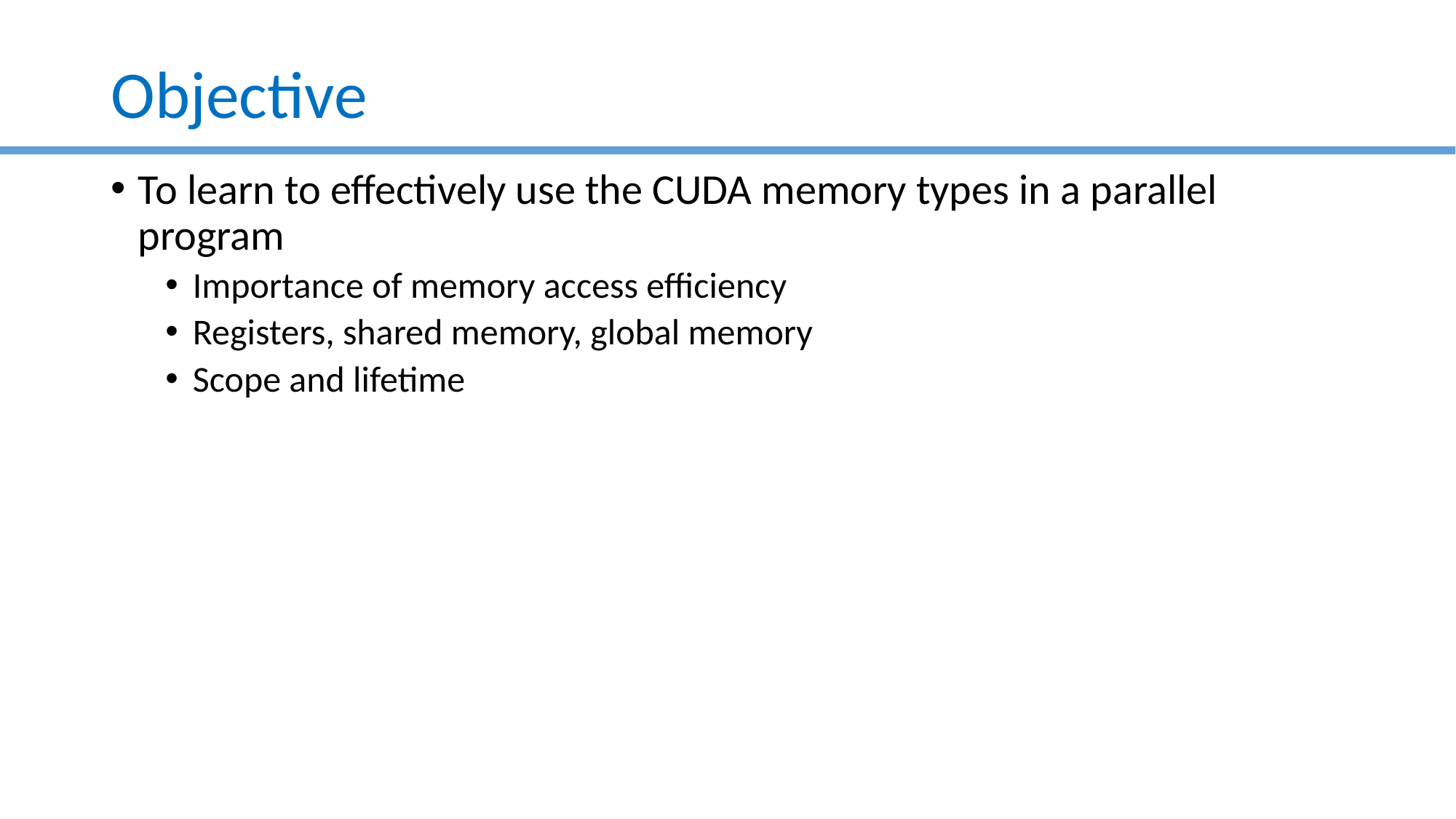

# Objective
To learn to effectively use the CUDA memory types in a parallel program
Importance of memory access efficiency
Registers, shared memory, global memory
Scope and lifetime

58